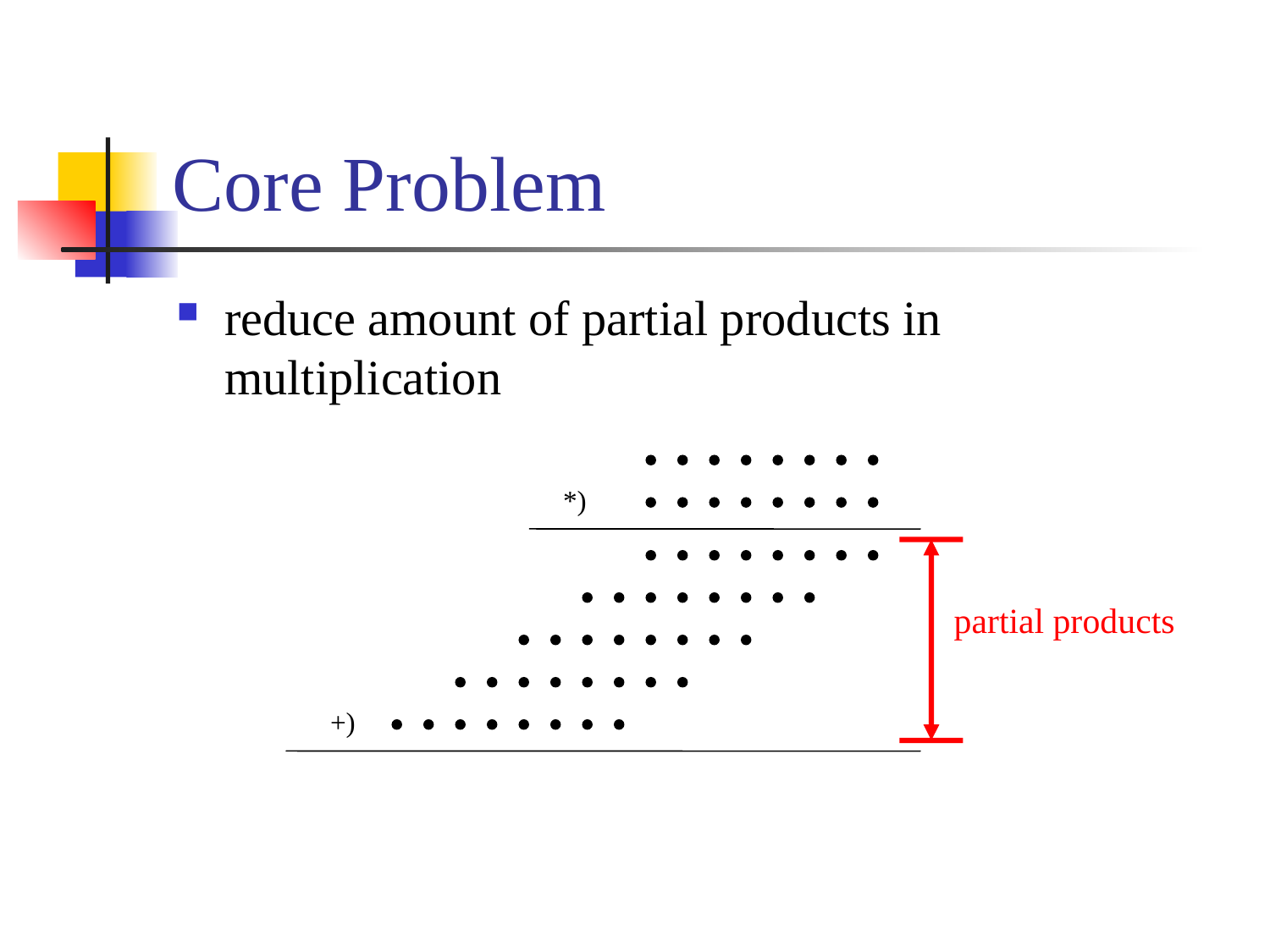

# Core Problem
reduce amount of partial products in multiplication

*)

partial products

+)